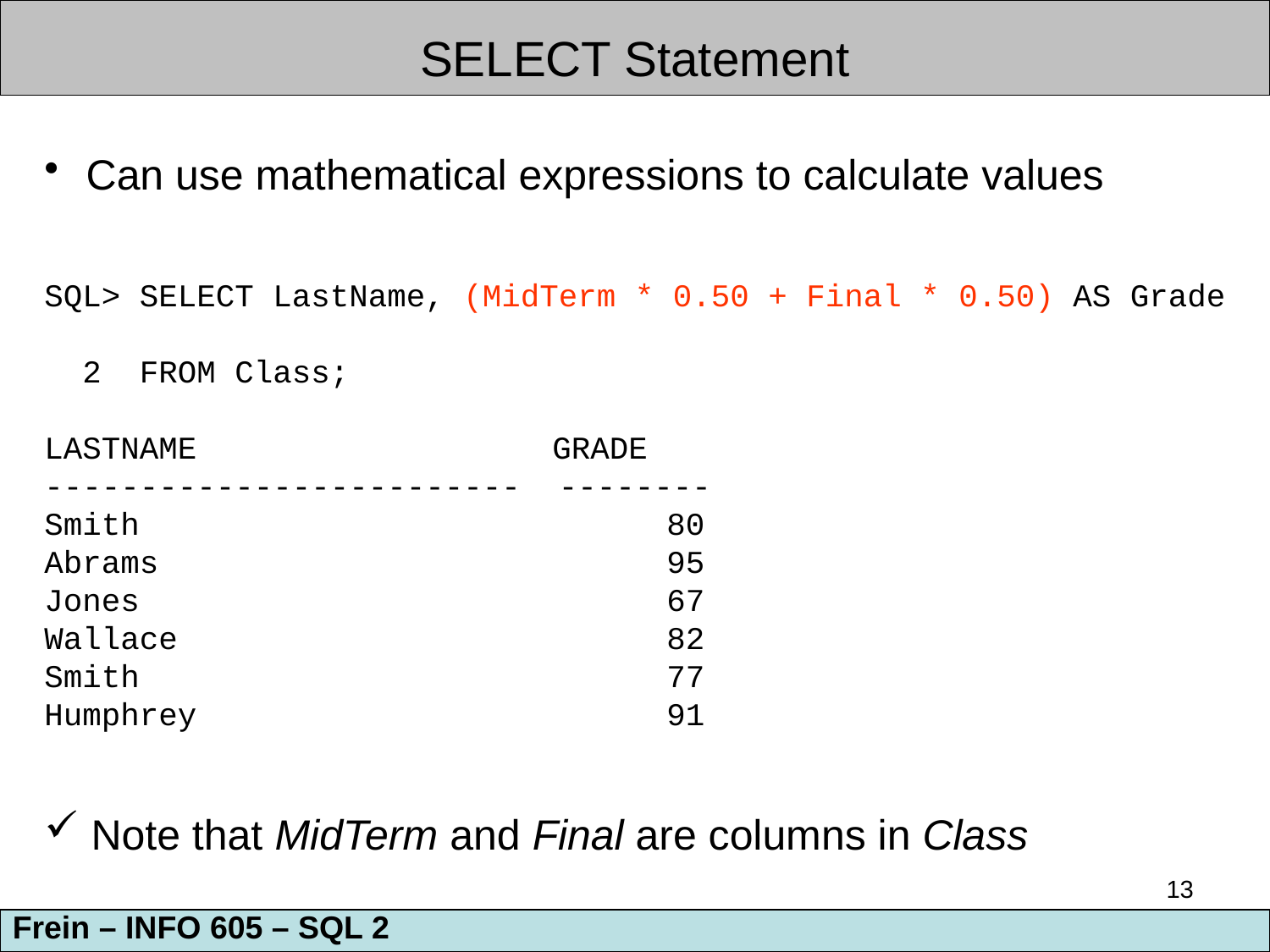

SELECT Statement

 Can use mathematical expressions to calculate values

SQL> SELECT LastName, (MidTerm * 0.50 + Final * 0.50) AS Grade
  2  FROM Class;

LASTNAME			GRADE
-------------------------  --------
Smith				      80
Abrams				      95
Jones				      67
Wallace			      82
Smith				      77
Humphrey			      91

 Note that MidTerm and Final are columns in Class

13
Frein – INFO 605 – SQL 2